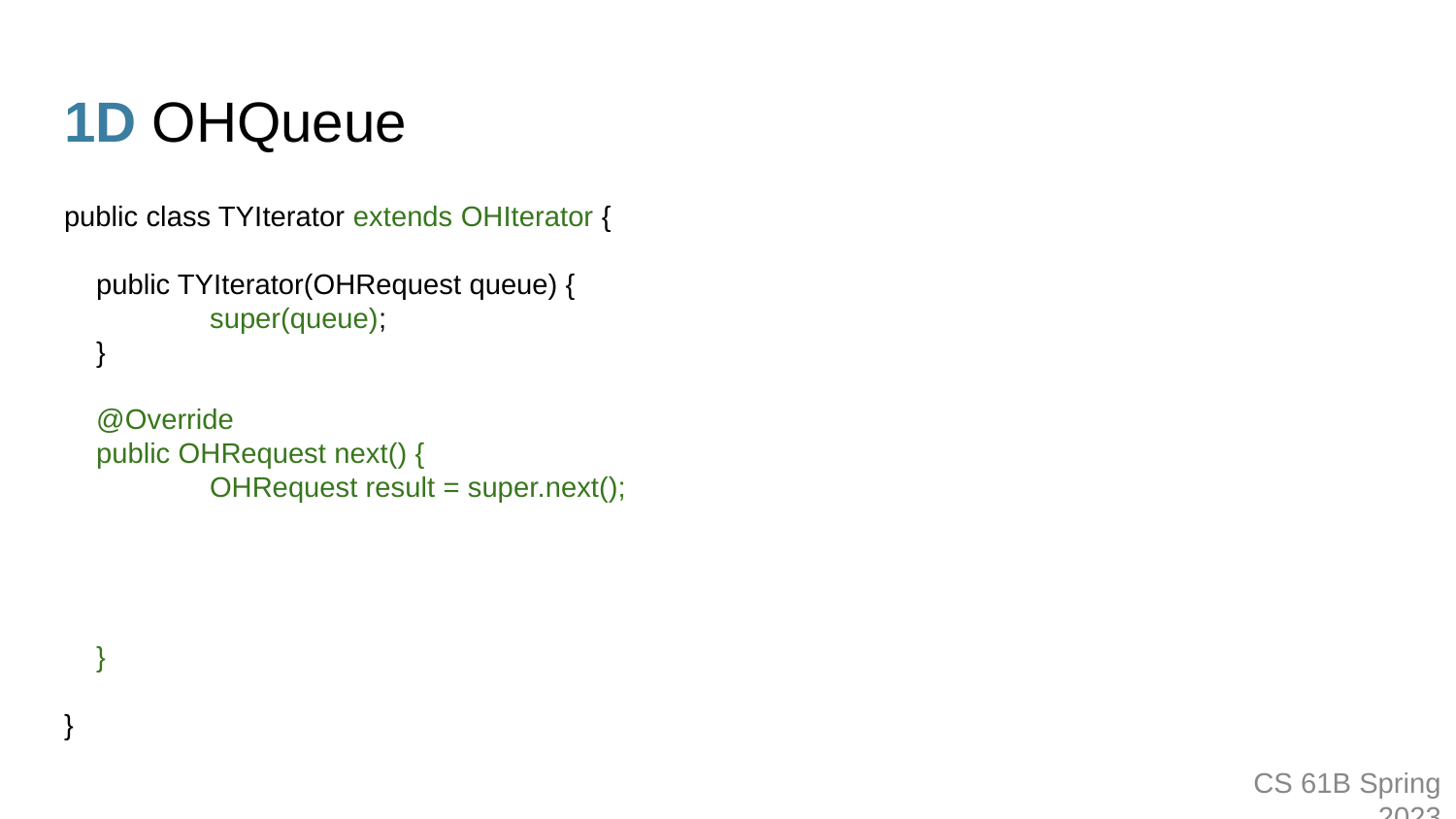

# 1D OHQueue
public class TYIterator extends OHIterator {

    public TYIterator(OHRequest queue) {
        	super(queue);
    }

    @Override
    public OHRequest next() {
        	OHRequest result = super.next();

    }

}